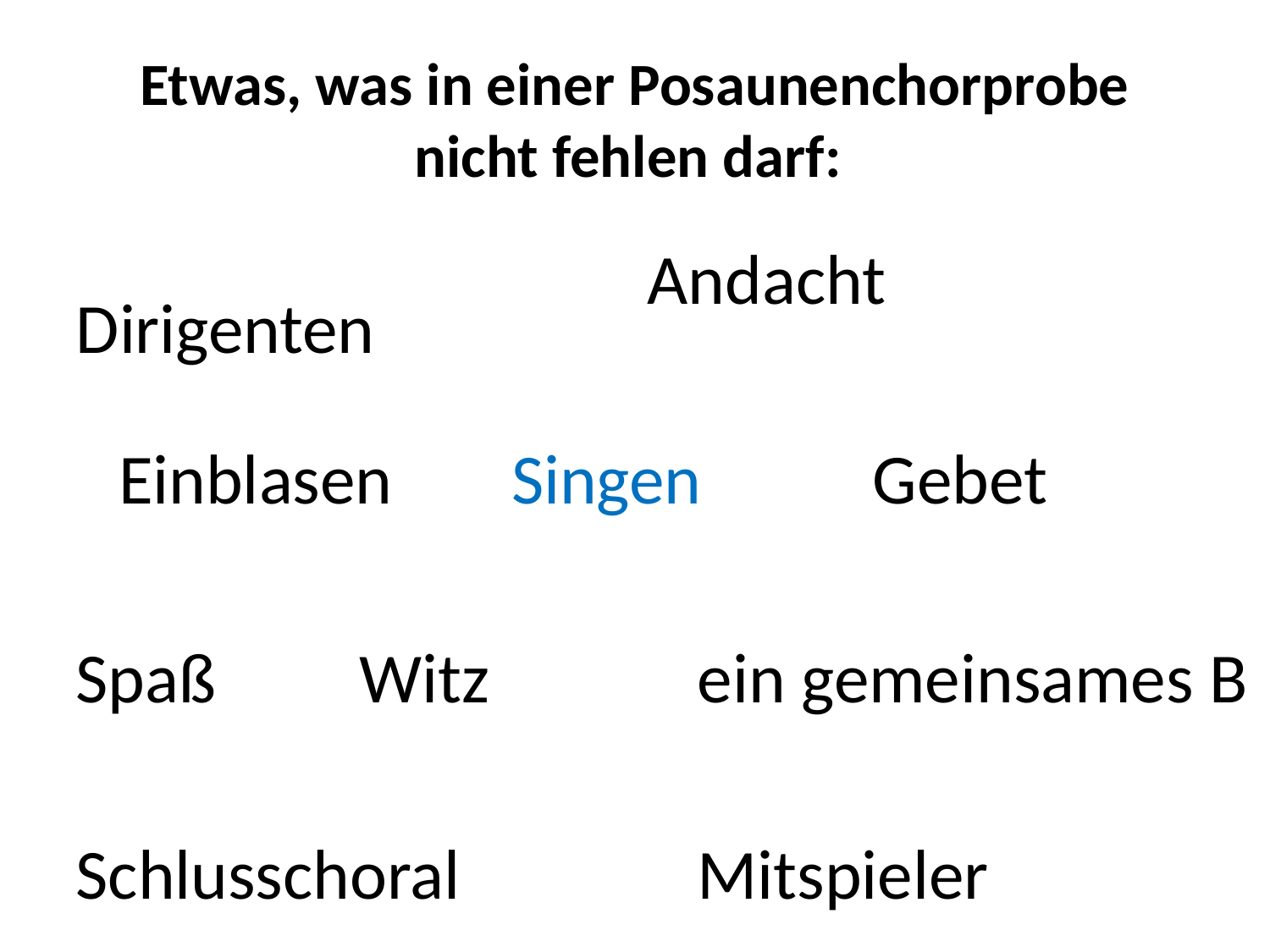

# Etwas, was in einer Posaunenchorprobe nicht fehlen darf:
Andacht
Dirigenten
Einblasen
Singen
Gebet
Spaß
Witz
ein gemeinsames B
Schlusschoral
Mitspieler